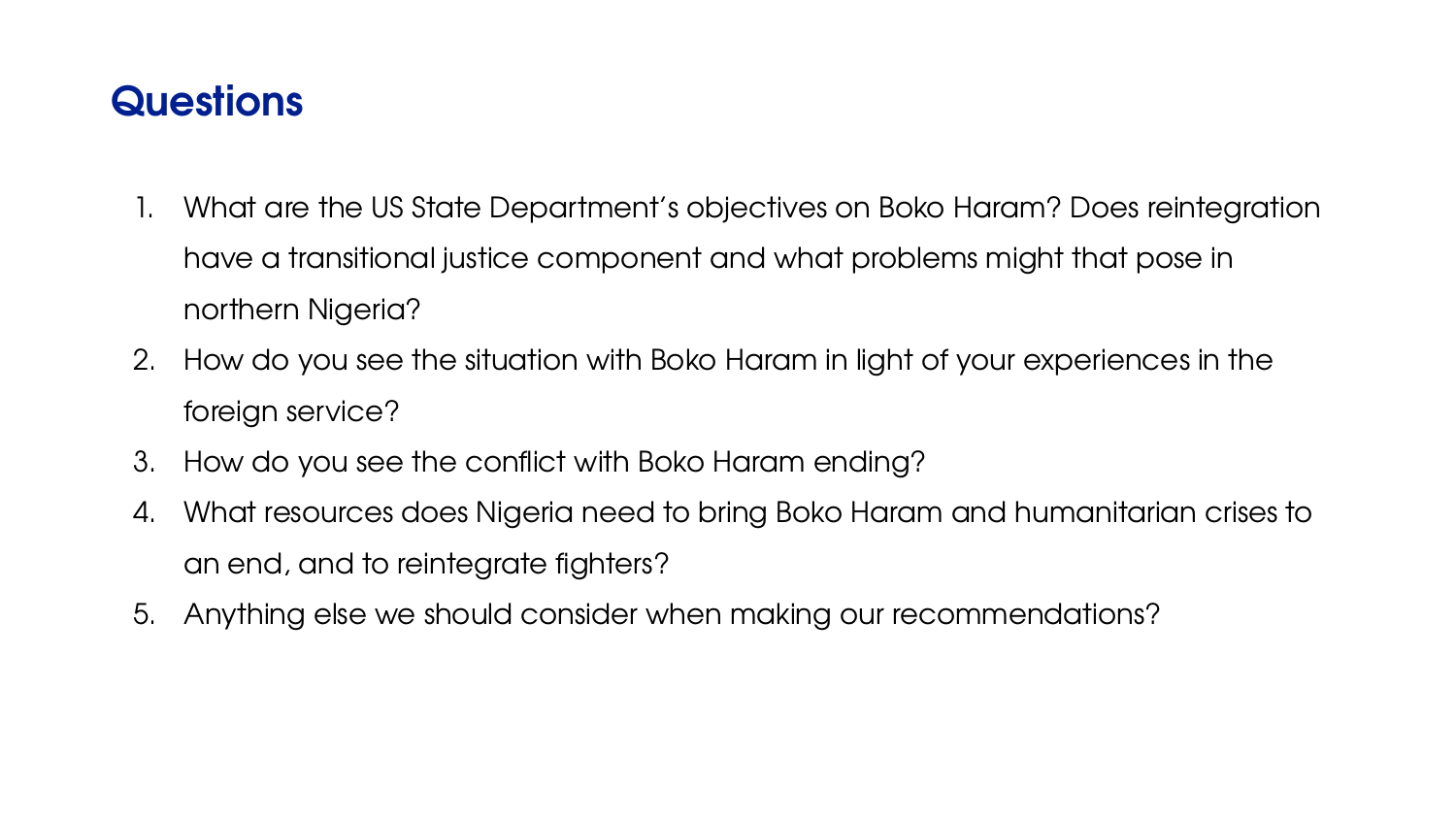

Questions
What are the US State Department’s objectives on Boko Haram? Does reintegration have a transitional justice component and what problems might that pose in northern Nigeria?
How do you see the situation with Boko Haram in light of your experiences in the foreign service?
How do you see the conflict with Boko Haram ending?
What resources does Nigeria need to bring Boko Haram and humanitarian crises to an end, and to reintegrate fighters?
Anything else we should consider when making our recommendations?